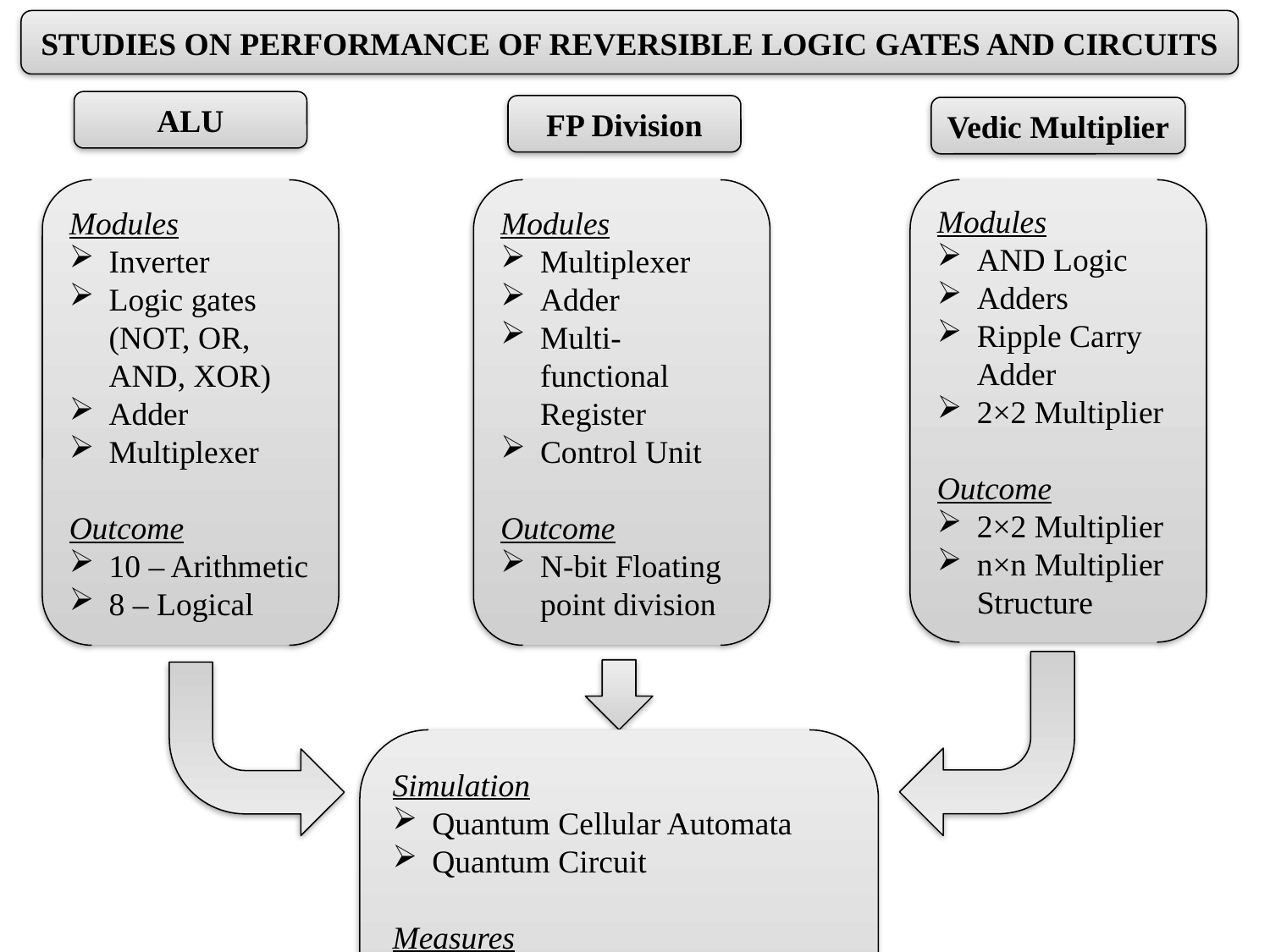

STUDIES ON PERFORMANCE OF REVERSIBLE LOGIC GATES AND CIRCUITS
Modules
Inverter
Logic gates (NOT, OR, AND, XOR)
Adder
Multiplexer

Outcome
10 – Arithmetic
8 – Logical
Modules
Multiplexer
Adder
Multi-functional Register
Control Unit

Outcome
N-bit Floating point division
Modules
AND Logic
Adders
Ripple Carry Adder
2×2 Multiplier

Outcome
2×2 Multiplier
n×n Multiplier Structure

Simulation
Quantum Cellular Automata
Quantum Circuit

Measures
Quantum Cost
Constant Inputs
Garbage Output
Logical Calculations
ALU
FP Division
Vedic Multiplier
ALU
FP Division
Vedic Multiplier